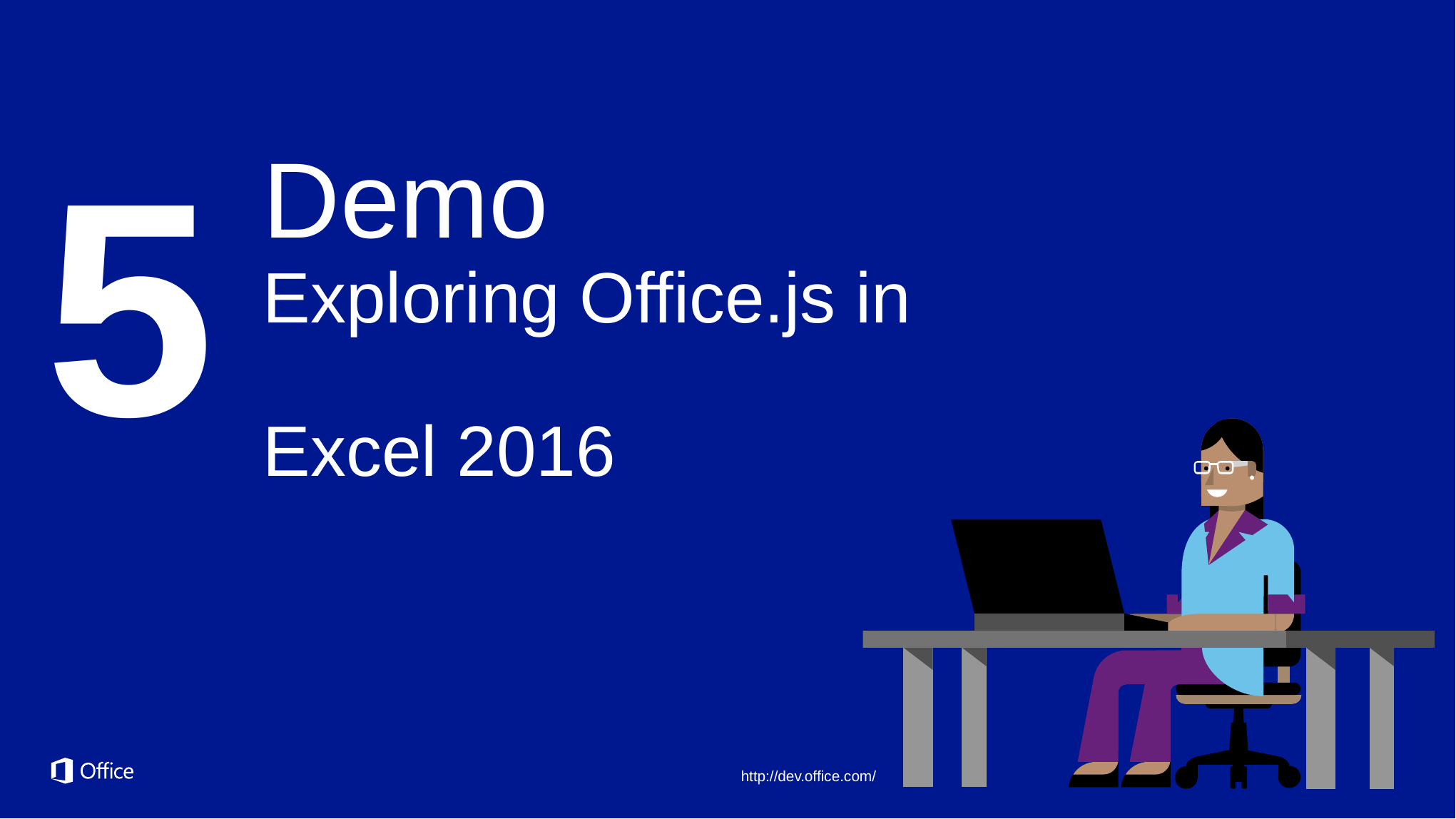

5
Demo
Exploring Office.js in
Excel 2016